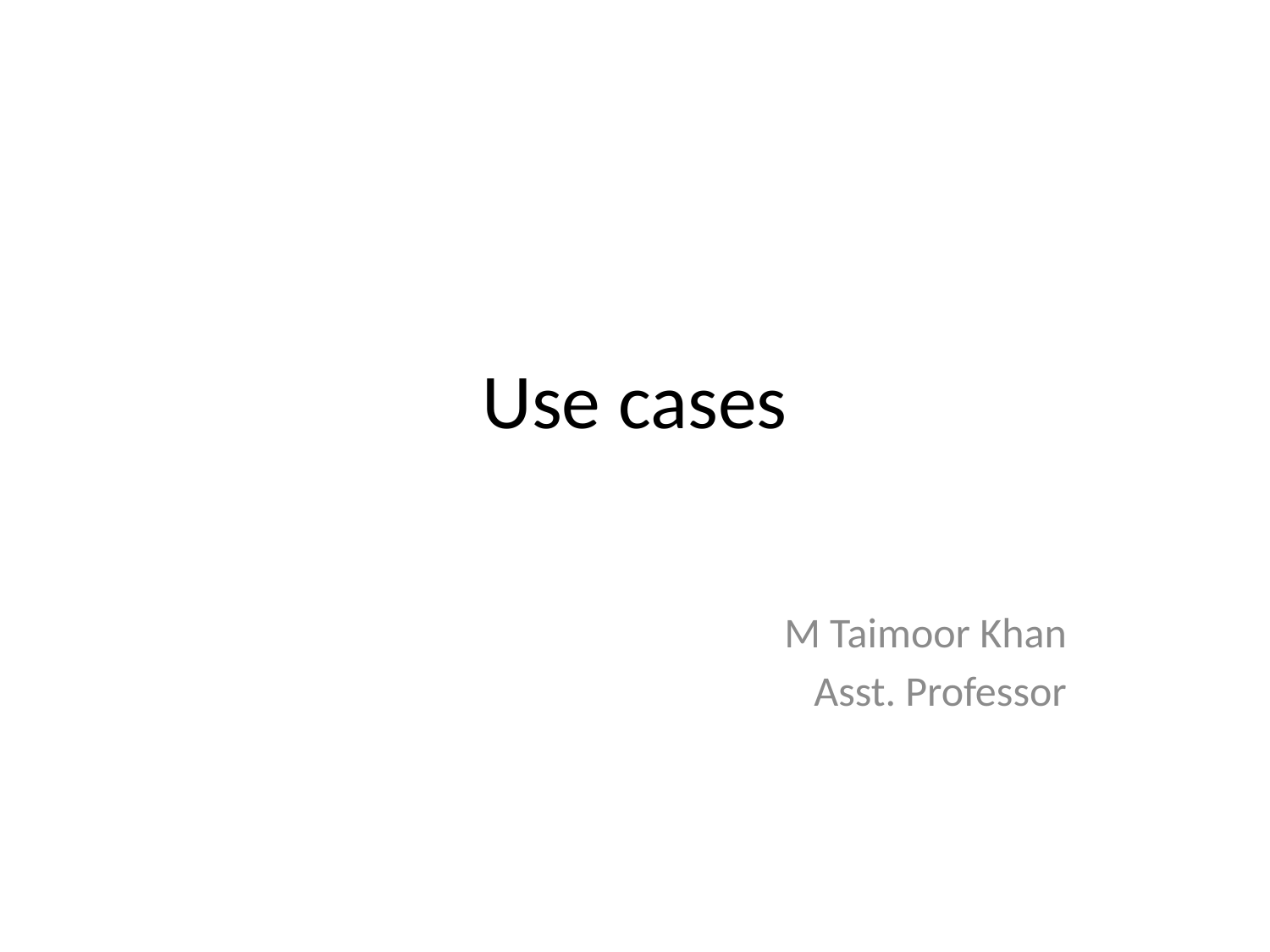

# Use cases

M Taimoor Khan
Asst. Professor